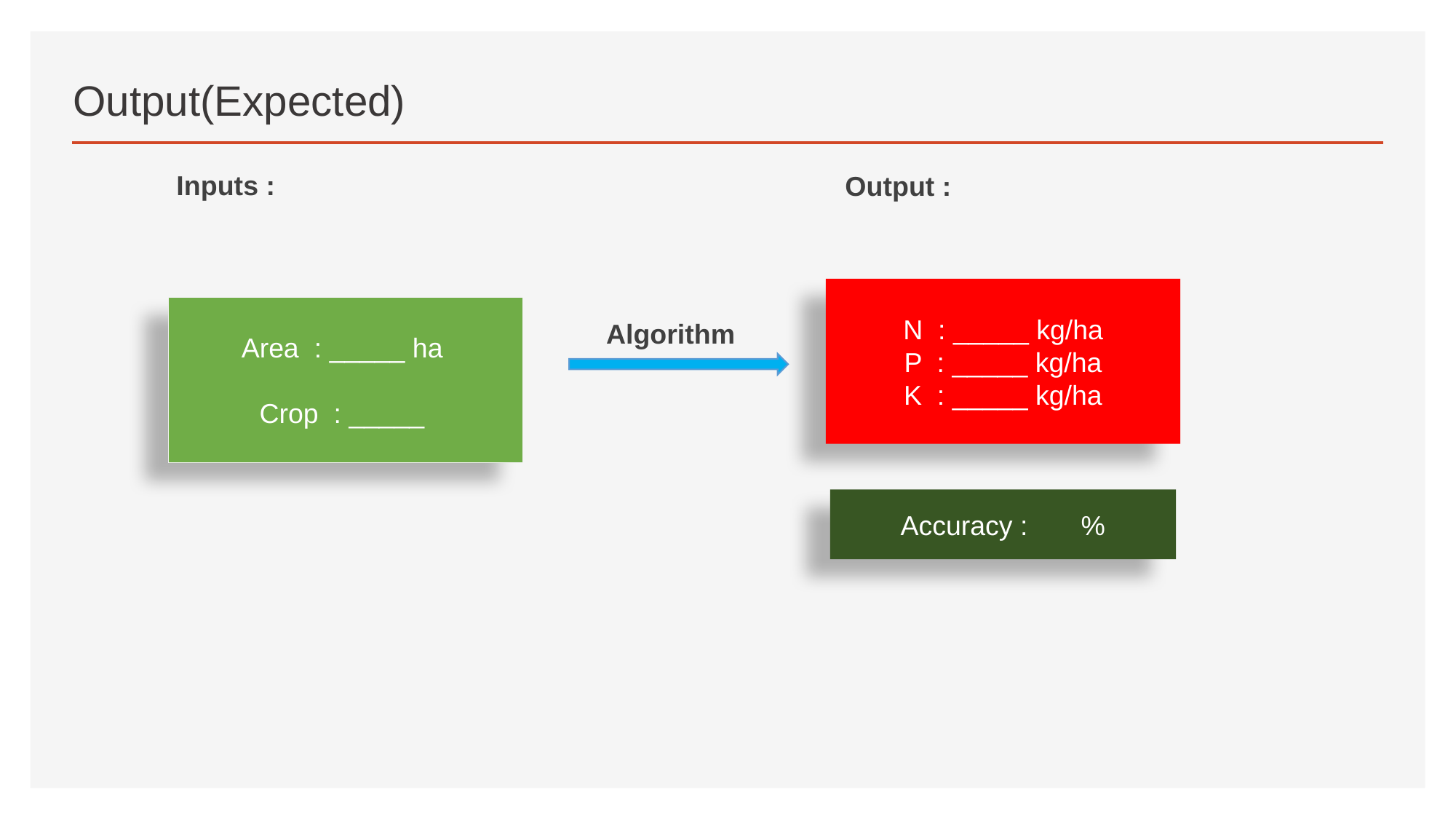

# Output(Expected)
Inputs :

Output :

N  : _____ kg/ha
P  : _____ kg/ha
K  : _____ kg/ha
Area  : _____ ha

Crop  : _____
Algorithm

Accuracy :       %